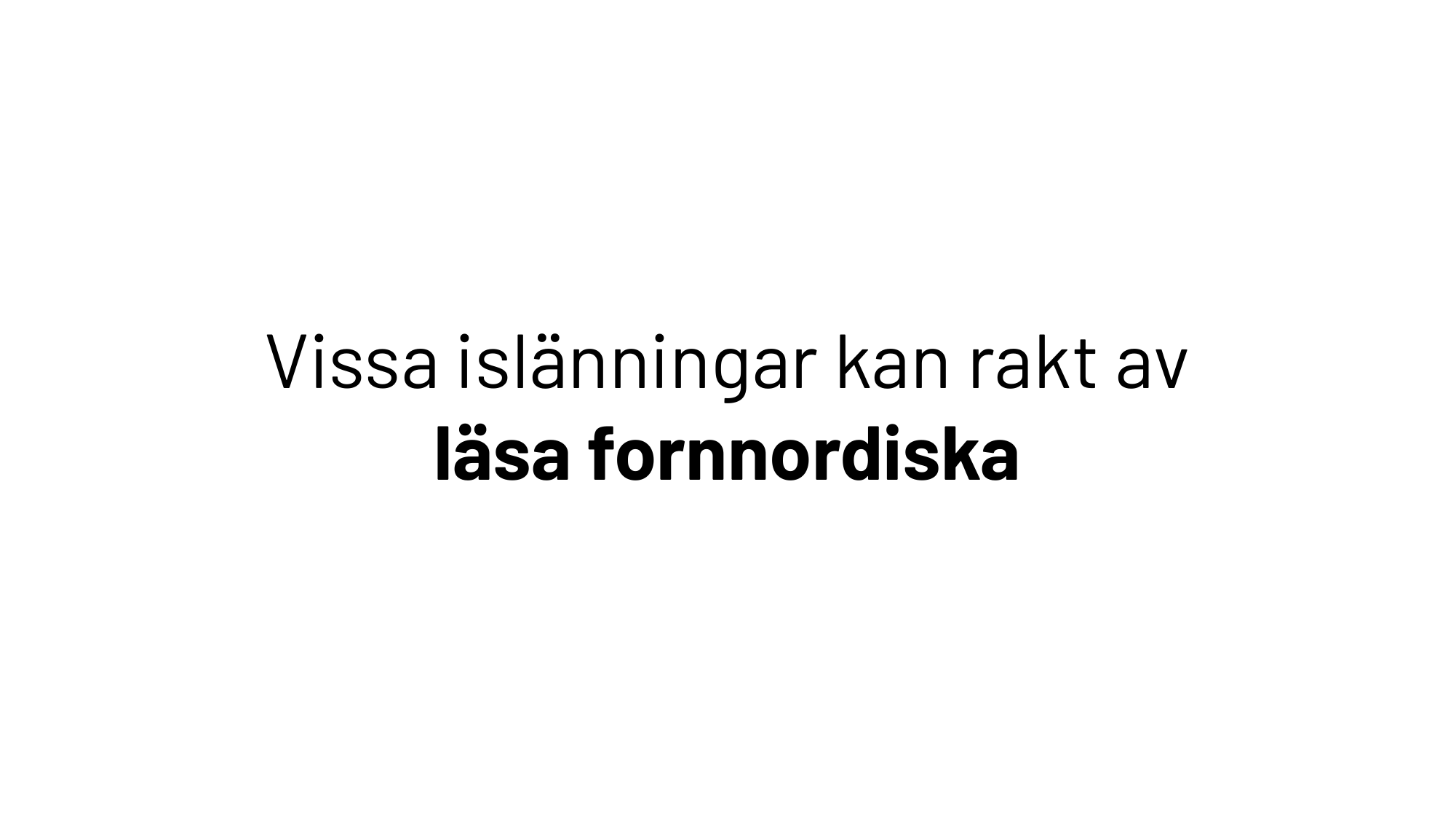

Vissa islänningar kan rakt av
läsa fornnordiska